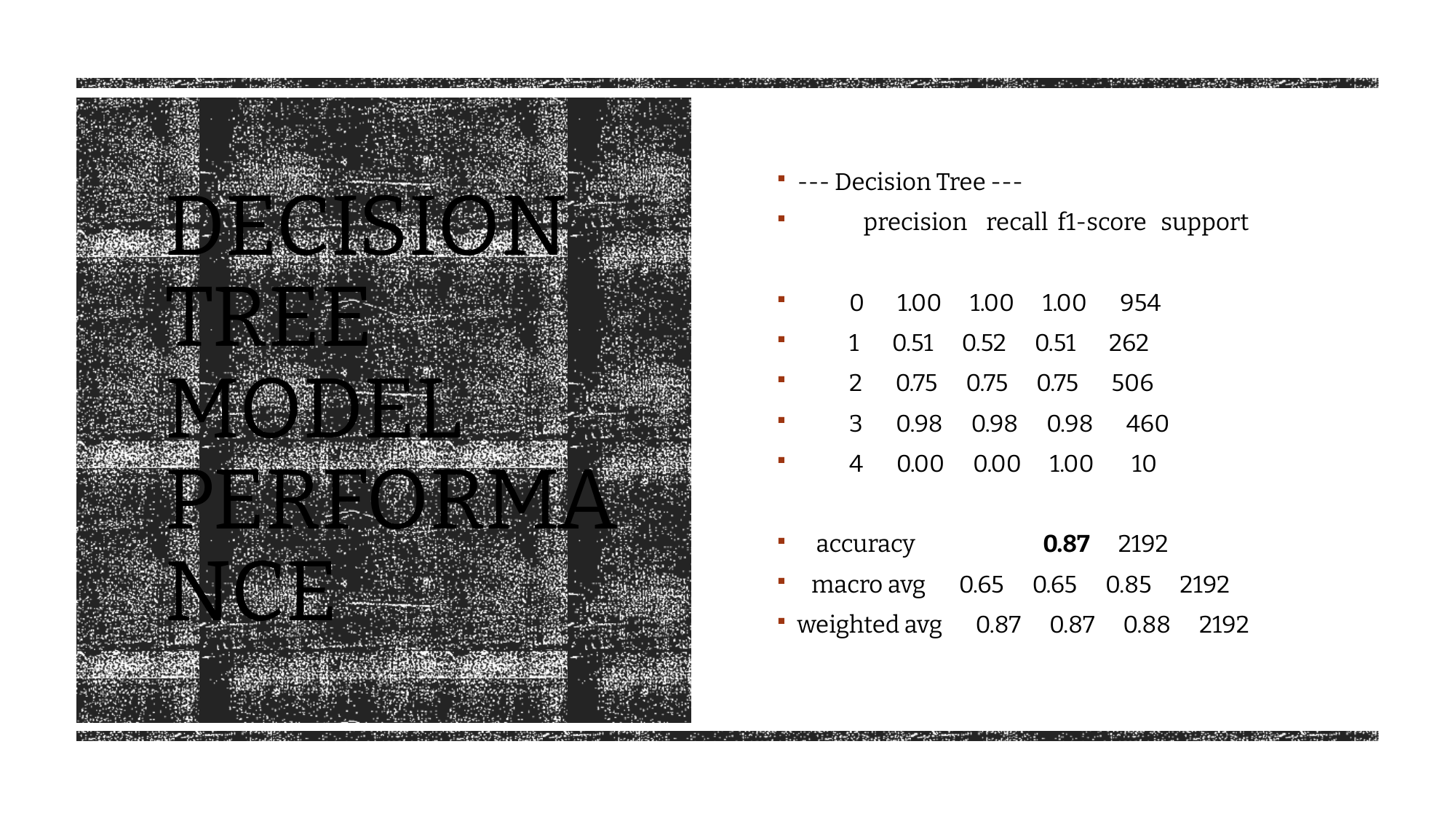

--- Decision Tree ---
              precision    recall  f1-score   support

           0       1.00      1.00      1.00       954
           1       0.51      0.52      0.51       262
           2       0.75      0.75      0.75       506
           3       0.98      0.98      0.98       460
           4       0.00      0.00      1.00        10

    accuracy                           0.87      2192
   macro avg       0.65      0.65      0.85      2192
weighted avg       0.87      0.87      0.88      2192
# Decision tree Model performance